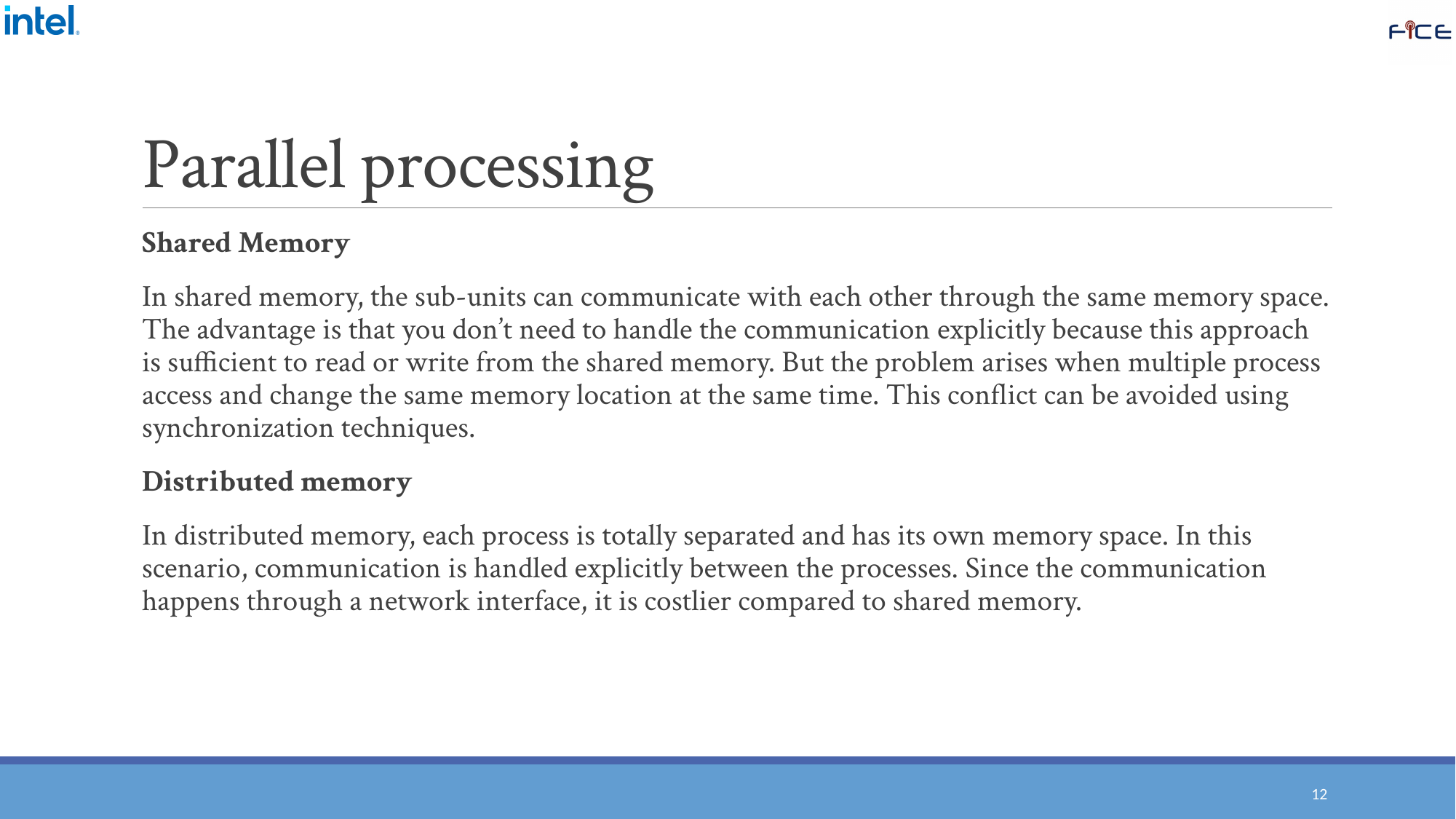

# Parallel processing
Shared Memory
In shared memory, the sub-units can communicate with each other through the same memory space. The advantage is that you don’t need to handle the communication explicitly because this approach is sufficient to read or write from the shared memory. But the problem arises when multiple process access and change the same memory location at the same time. This conflict can be avoided using synchronization techniques.
Distributed memory
In distributed memory, each process is totally separated and has its own memory space. In this scenario, communication is handled explicitly between the processes. Since the communication happens through a network interface, it is costlier compared to shared memory.
12